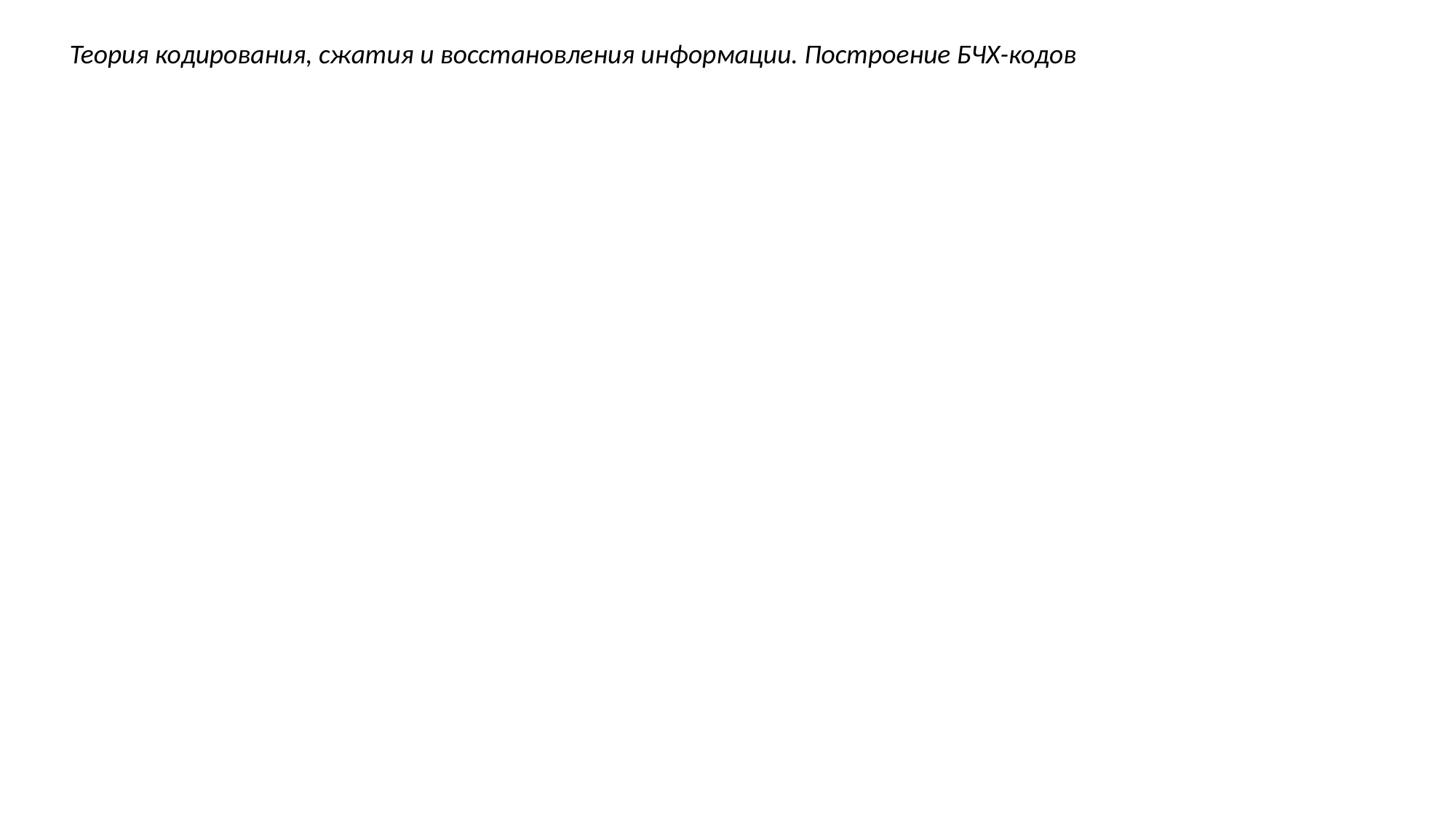

Теория кодирования, сжатия и восстановления информации. Построение БЧХ-кодов